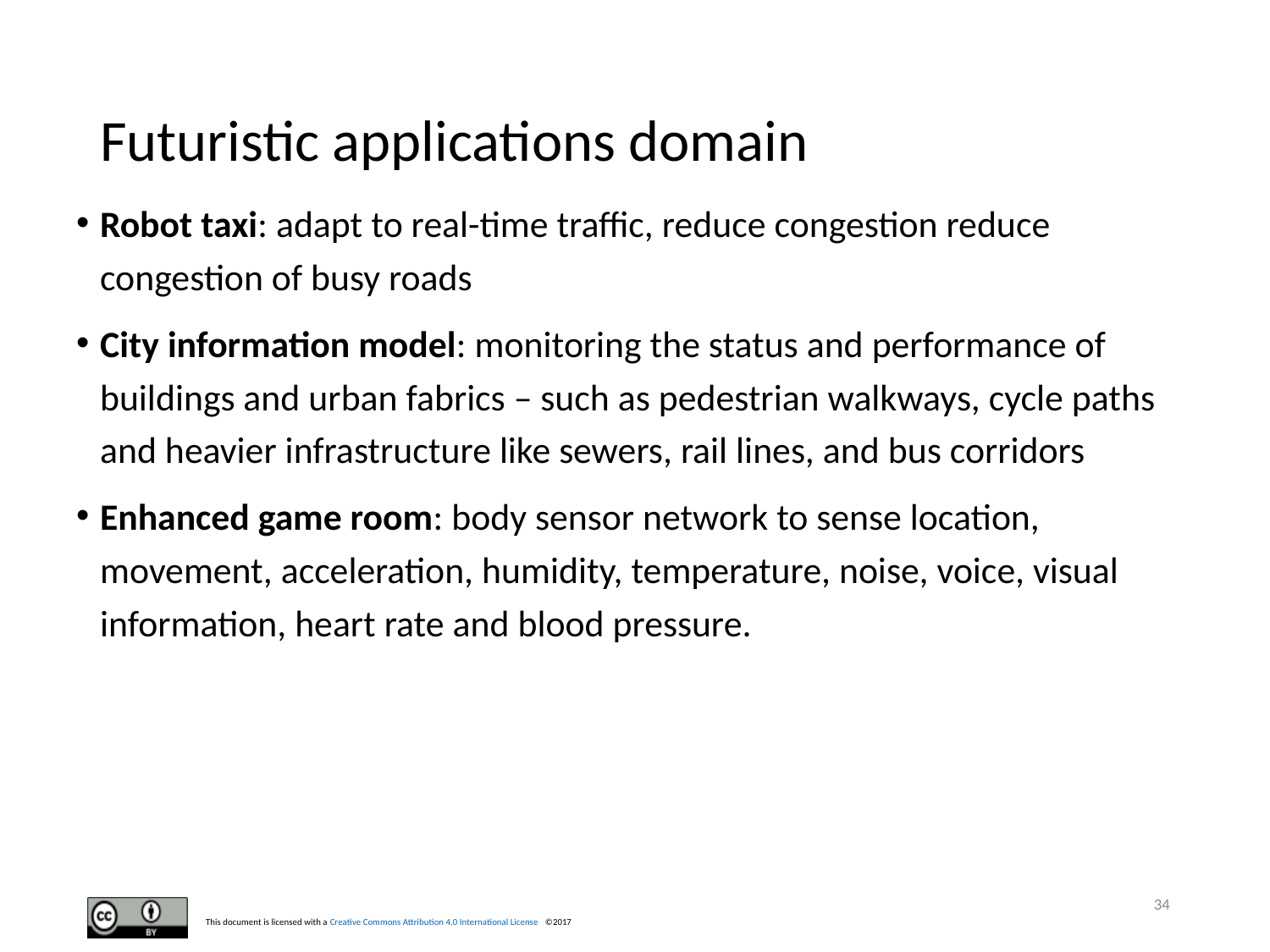

# Futuristic applications domain
Robot taxi: adapt to real-time traffic, reduce congestion reduce congestion of busy roads
City information model: monitoring the status and performance of buildings and urban fabrics – such as pedestrian walkways, cycle paths and heavier infrastructure like sewers, rail lines, and bus corridors
Enhanced game room: body sensor network to sense location, movement, acceleration, humidity, temperature, noise, voice, visual information, heart rate and blood pressure.
34